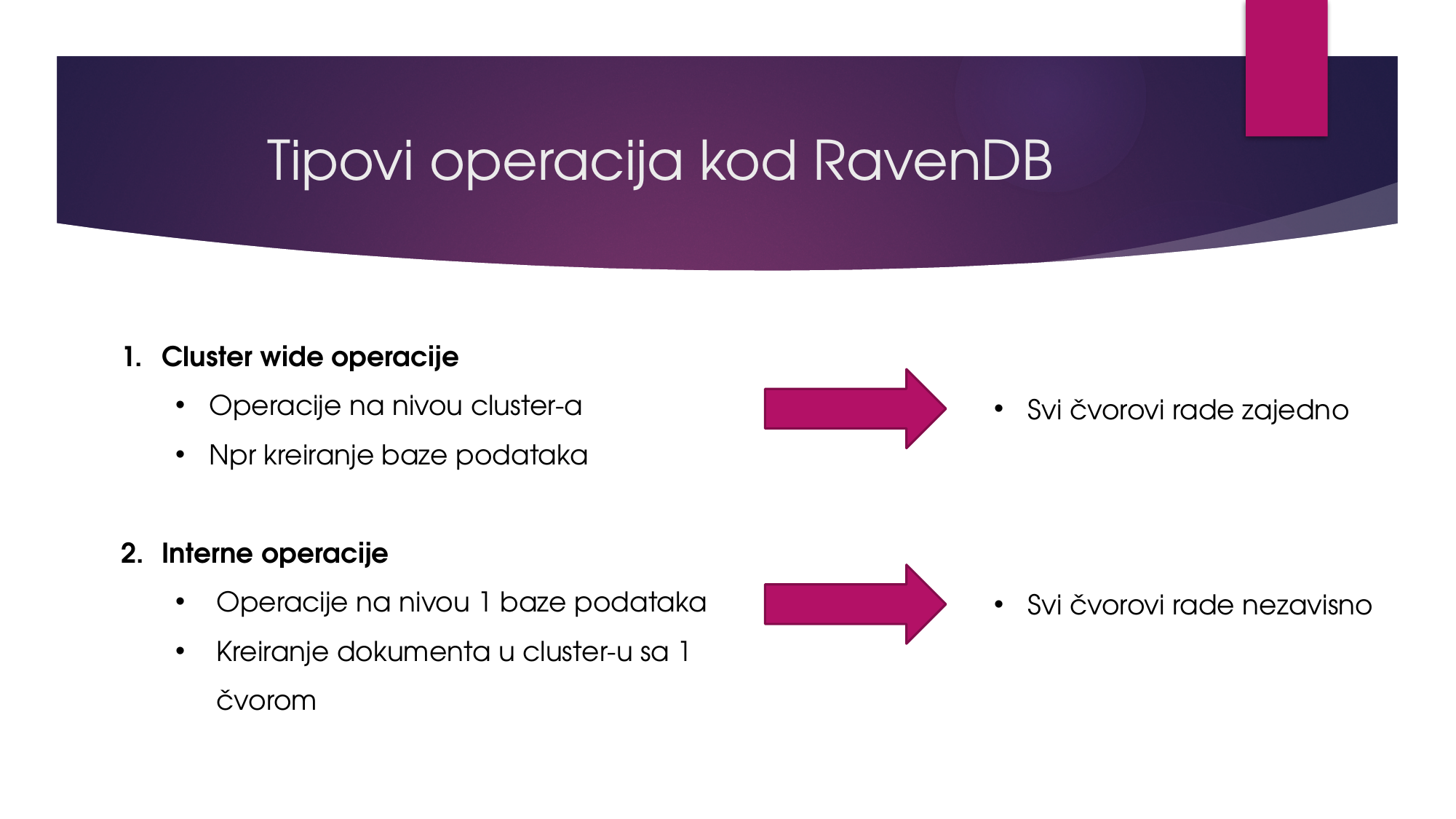

# Tipovi operacija kod RavenDB
Cluster wide operacije
Operacije na nivou cluster-a
Npr kreiranje baze podataka

Interne operacije
Operacije na nivou 1 baze podataka
Kreiranje dokumenta u cluster-u sa 1 čvorom

Svi čvorovi rade zajedno

Svi čvorovi rade nezavisno